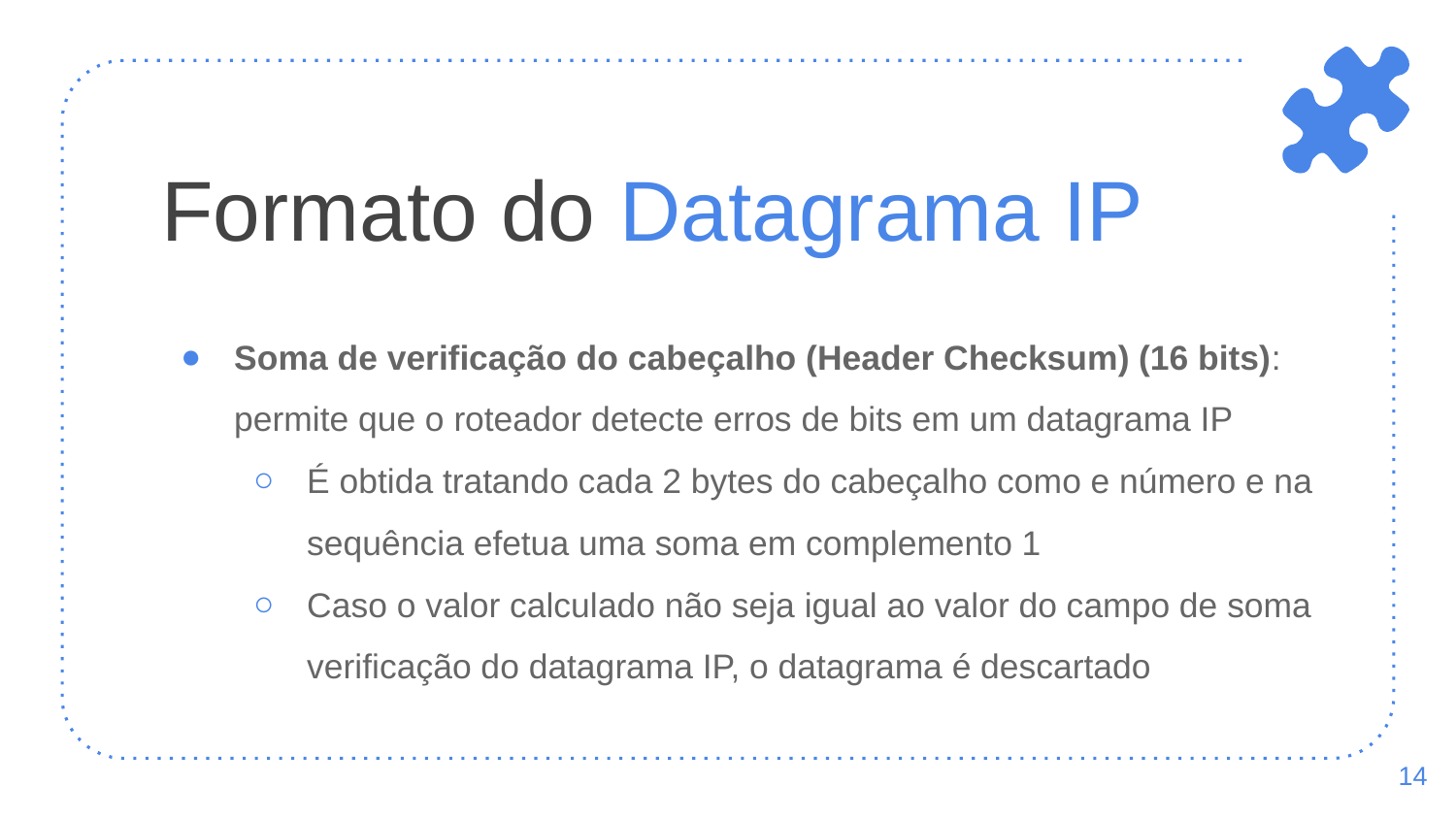

# Formato do Datagrama IP
Soma de verificação do cabeçalho (Header Checksum) (16 bits): permite que o roteador detecte erros de bits em um datagrama IP
É obtida tratando cada 2 bytes do cabeçalho como e número e na sequência efetua uma soma em complemento 1
Caso o valor calculado não seja igual ao valor do campo de soma verificação do datagrama IP, o datagrama é descartado
14